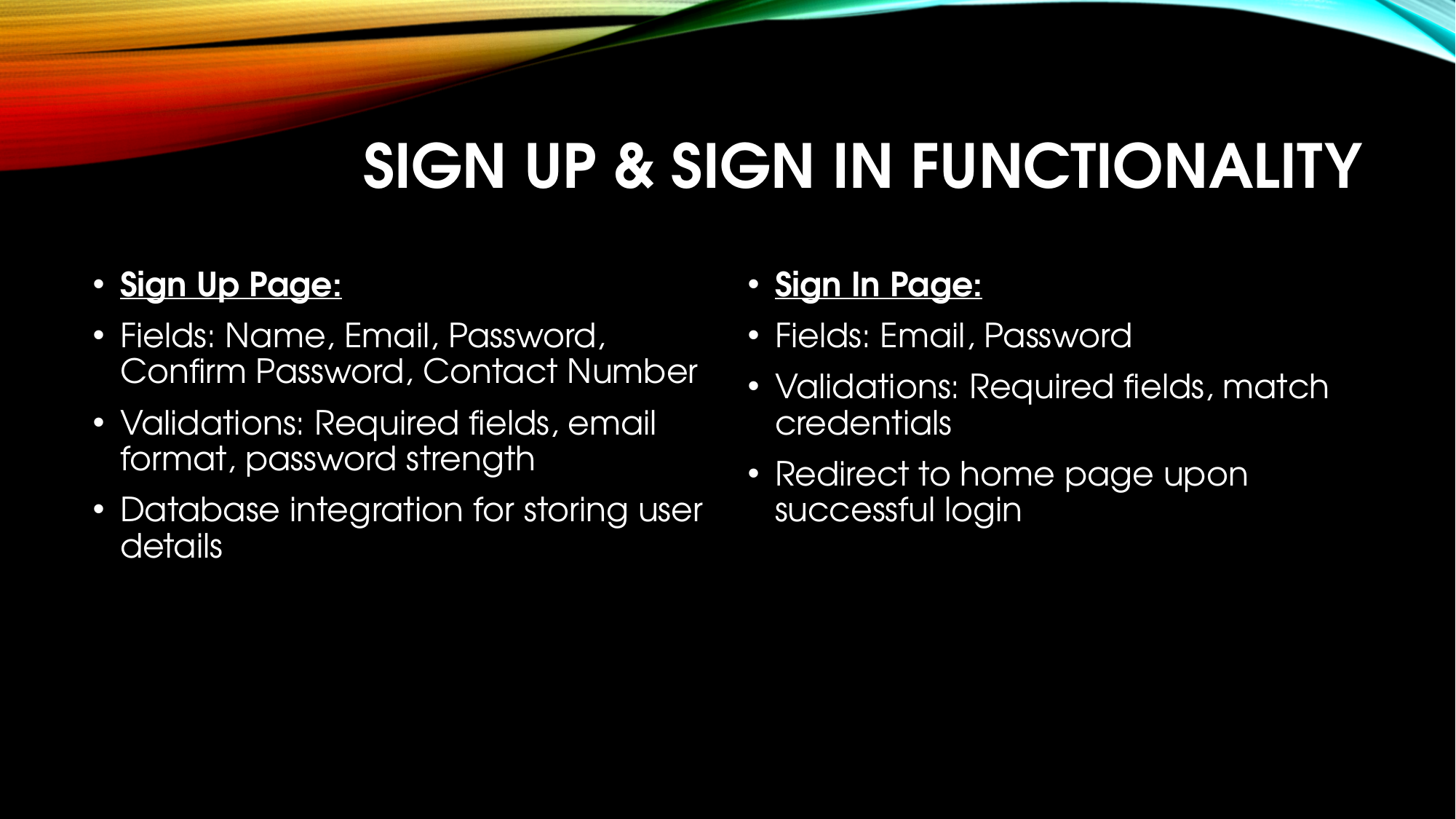

# Sign Up & Sign In Functionality
Sign Up Page:
Fields: Name, Email, Password, Confirm Password, Contact Number
Validations: Required fields, email format, password strength
Database integration for storing user details
Sign In Page:
Fields: Email, Password
Validations: Required fields, match credentials
Redirect to home page upon successful login